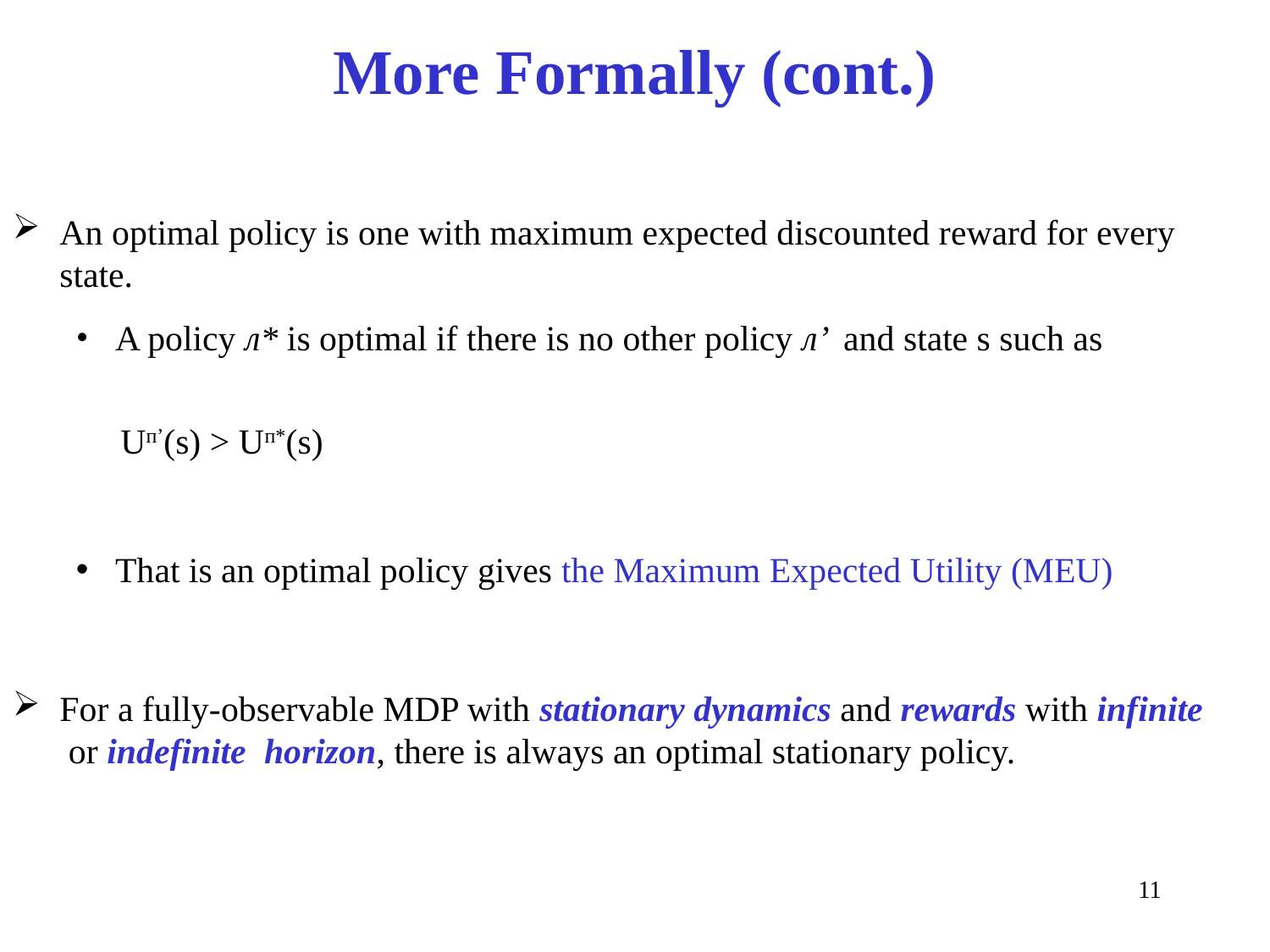

# More Formally (cont.)

An optimal policy is one with maximum expected discounted reward for every state.
A policy л* is optimal if there is no other policy л’  and state s such as
     Uп’(s) > Uп*(s)

That is an optimal policy gives the Maximum Expected Utility (MEU)

For a fully-observable MDP with stationary dynamics and rewards with infinite  or indefinite  horizon, there is always an optimal stationary policy.

11